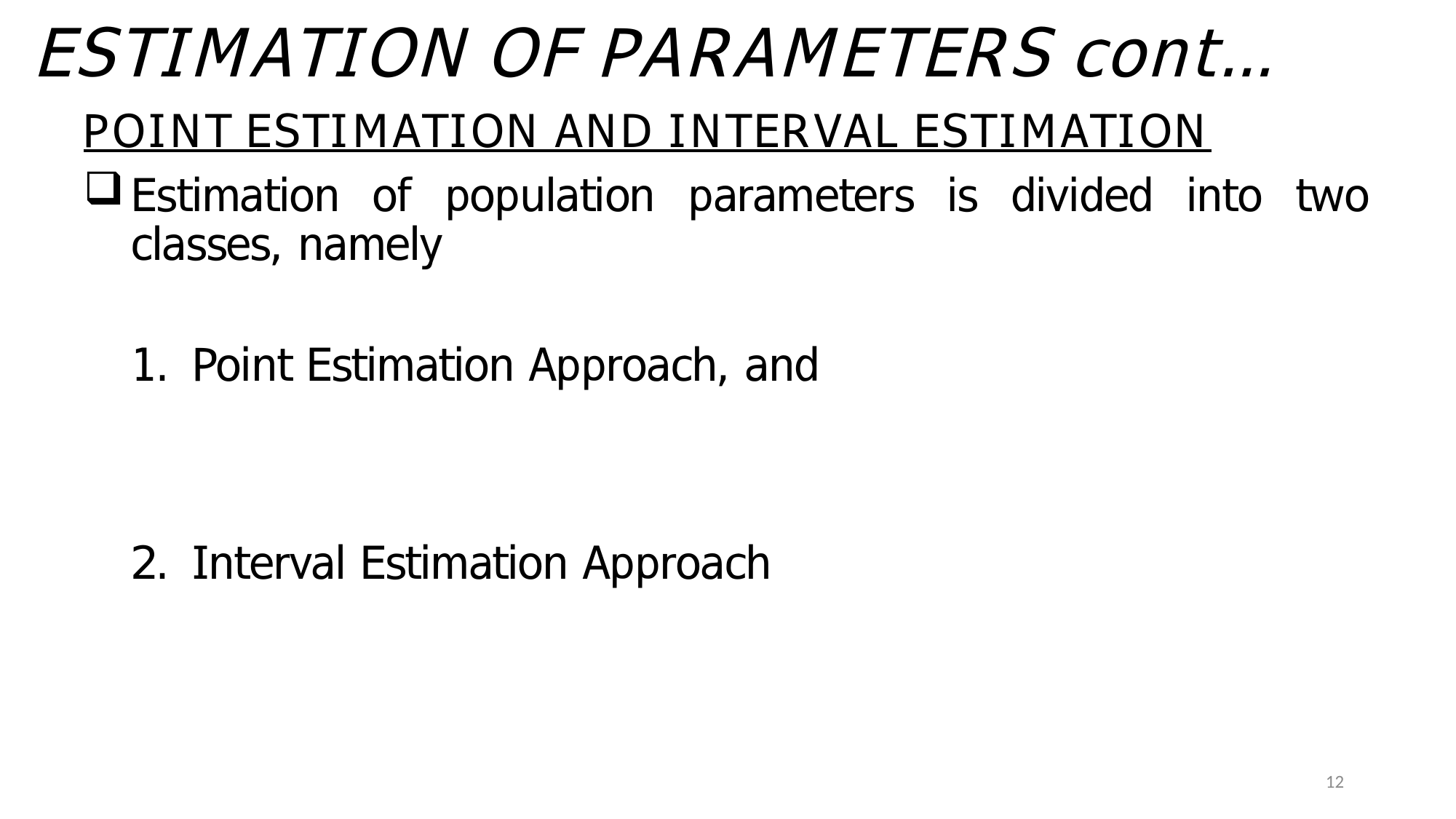

# ESTIMATION OF PARAMETERS cont…
POINT ESTIMATION AND INTERVAL ESTIMATION
Estimation of population parameters is divided into two classes, namely

Point Estimation Approach, and

Interval Estimation Approach

12